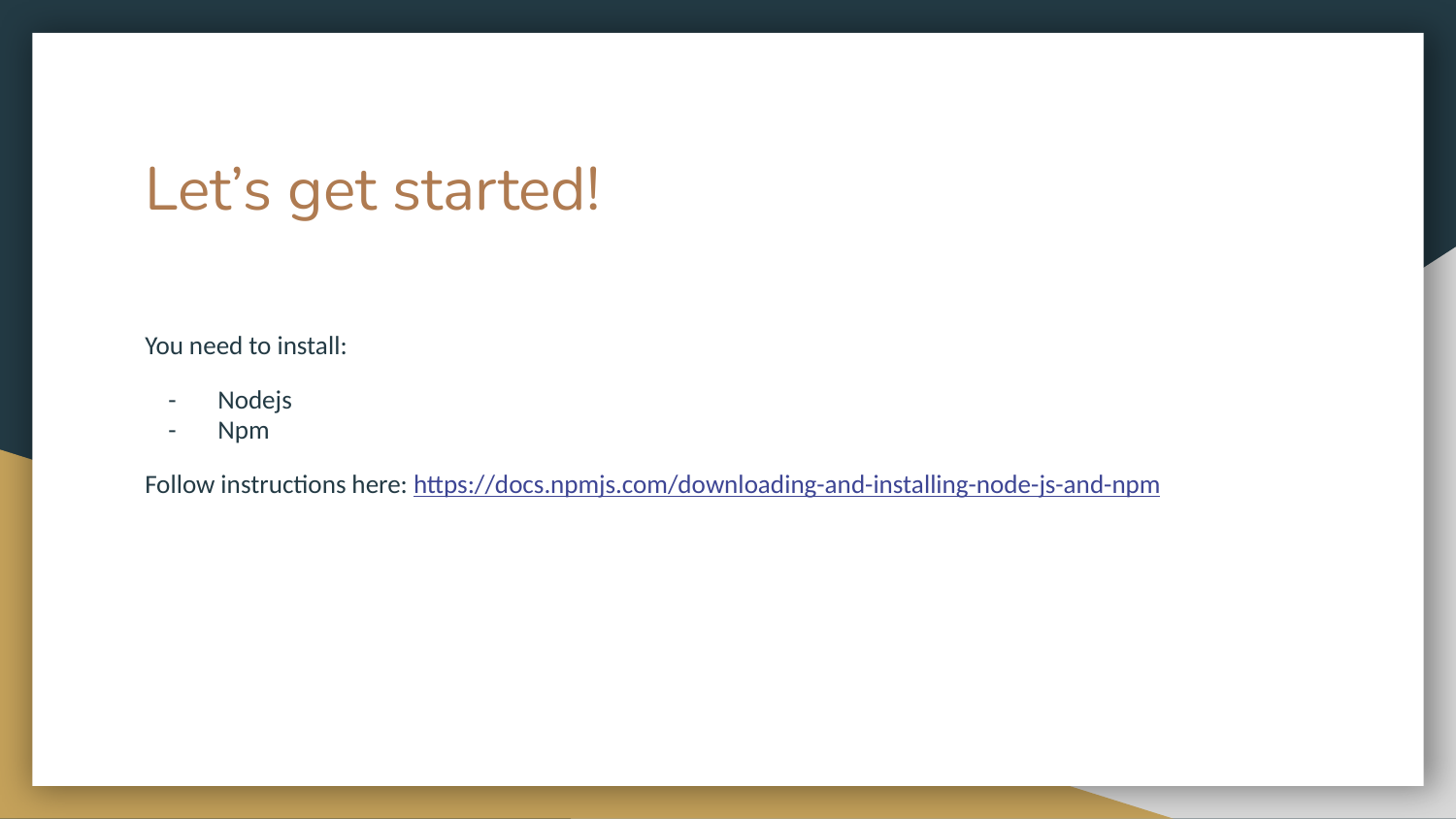

# Let’s get started!
You need to install:
Nodejs
Npm
Follow instructions here: https://docs.npmjs.com/downloading-and-installing-node-js-and-npm